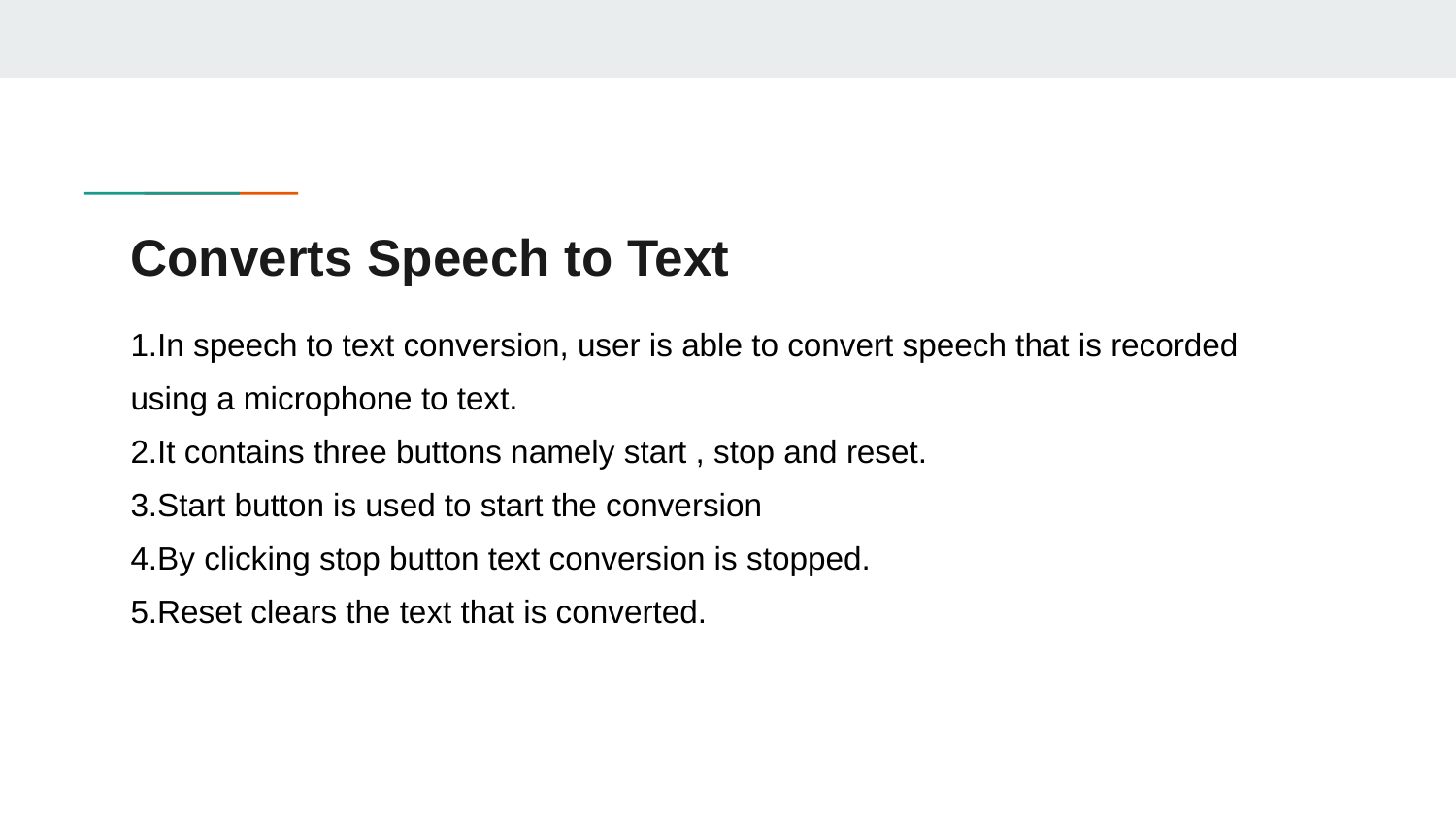

# Converts Speech to Text
1.In speech to text conversion, user is able to convert speech that is recorded using a microphone to text.
2.It contains three buttons namely start , stop and reset.
3.Start button is used to start the conversion
4.By clicking stop button text conversion is stopped.
5.Reset clears the text that is converted.